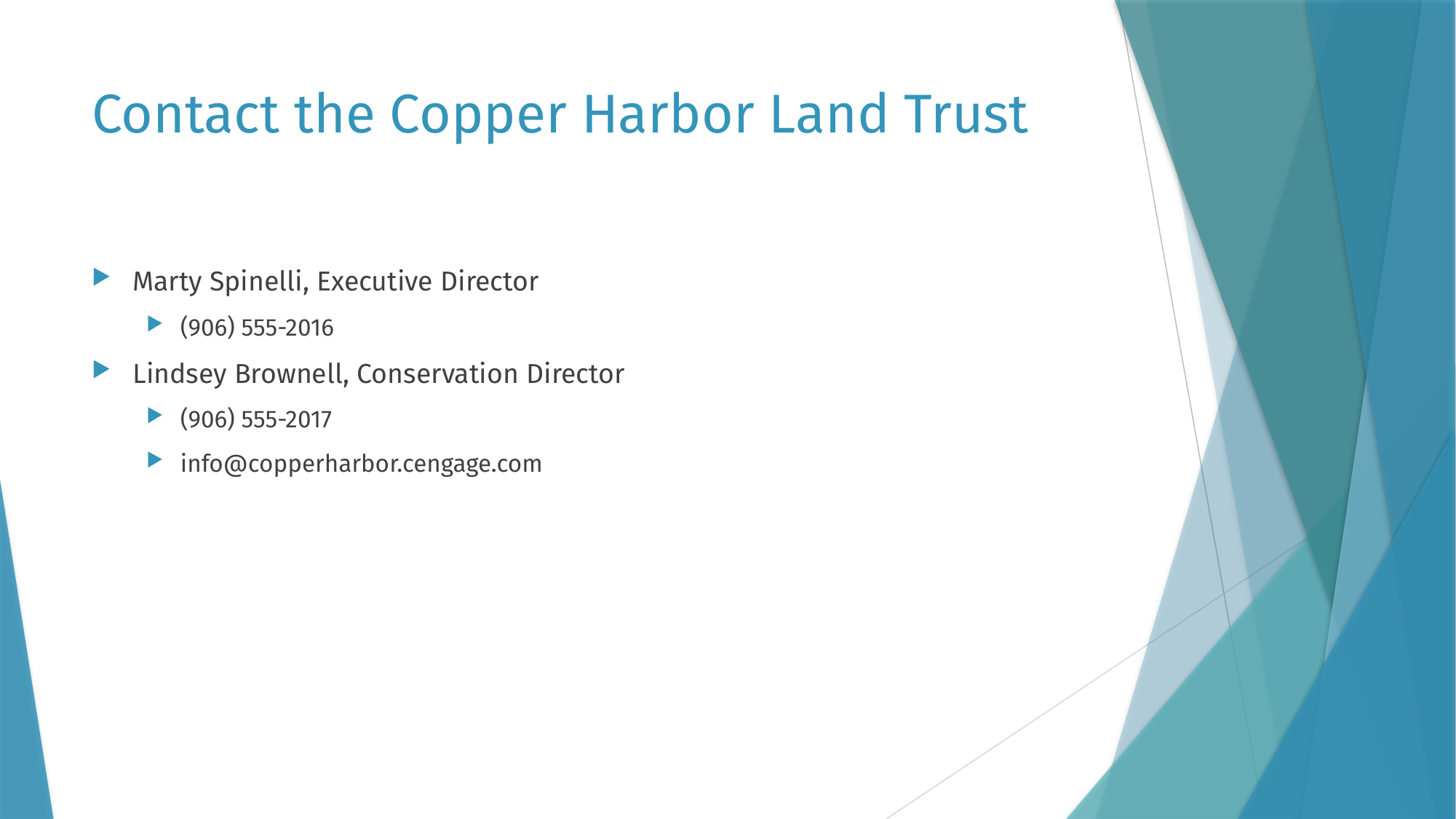

# Contact the Copper Harbor Land Trust
Marty Spinelli, Executive Director
(906) 555-2016
Lindsey Brownell, Conservation Director
(906) 555-2017
info@copperharbor.cengage.com